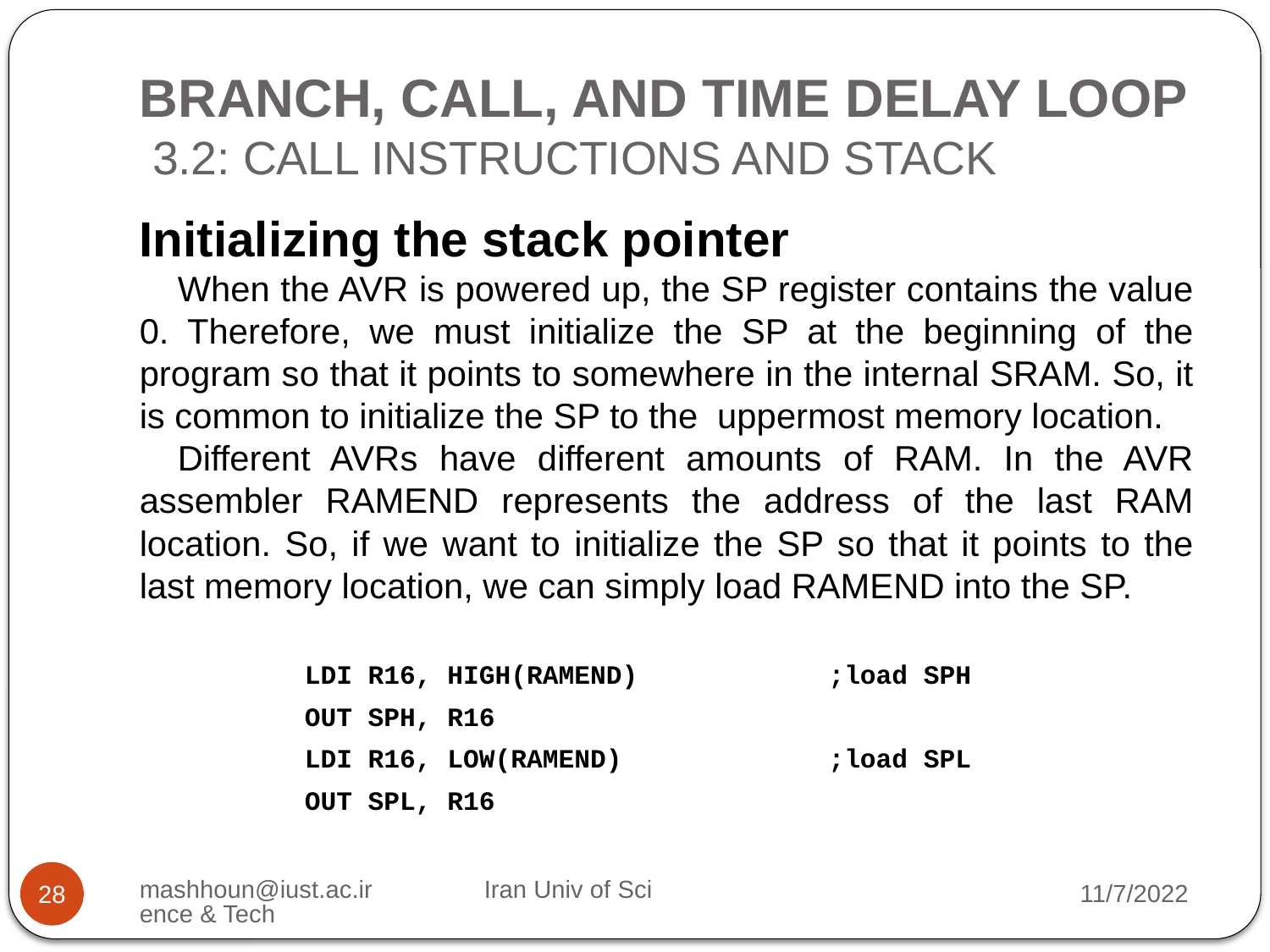

# BRANCH, CALL, AND TIME DELAY LOOP 3.2: CALL INSTRUCTIONS AND STACK
Initializing the stack pointer
When the AVR is powered up, the SP register contains the value 0. Therefore, we must initialize the SP at the beginning of the program so that it points to somewhere in the internal SRAM. So, it is common to initialize the SP to the  uppermost memory location.
Different AVRs have different amounts of RAM. In the AVR assembler RAMEND represents the address of the last RAM location. So, if we want to initialize the SP so that it points to the last memory location, we can simply load RAMEND into the SP.

		LDI R16, HIGH(RAMEND)		 ;load SPH
		OUT SPH, R16
		LDI R16, LOW(RAMEND)		 ;load SPL
		OUT SPL, R16

mashhoun@iust.ac.ir                Iran Univ of Science & Tech
11/7/2022
28